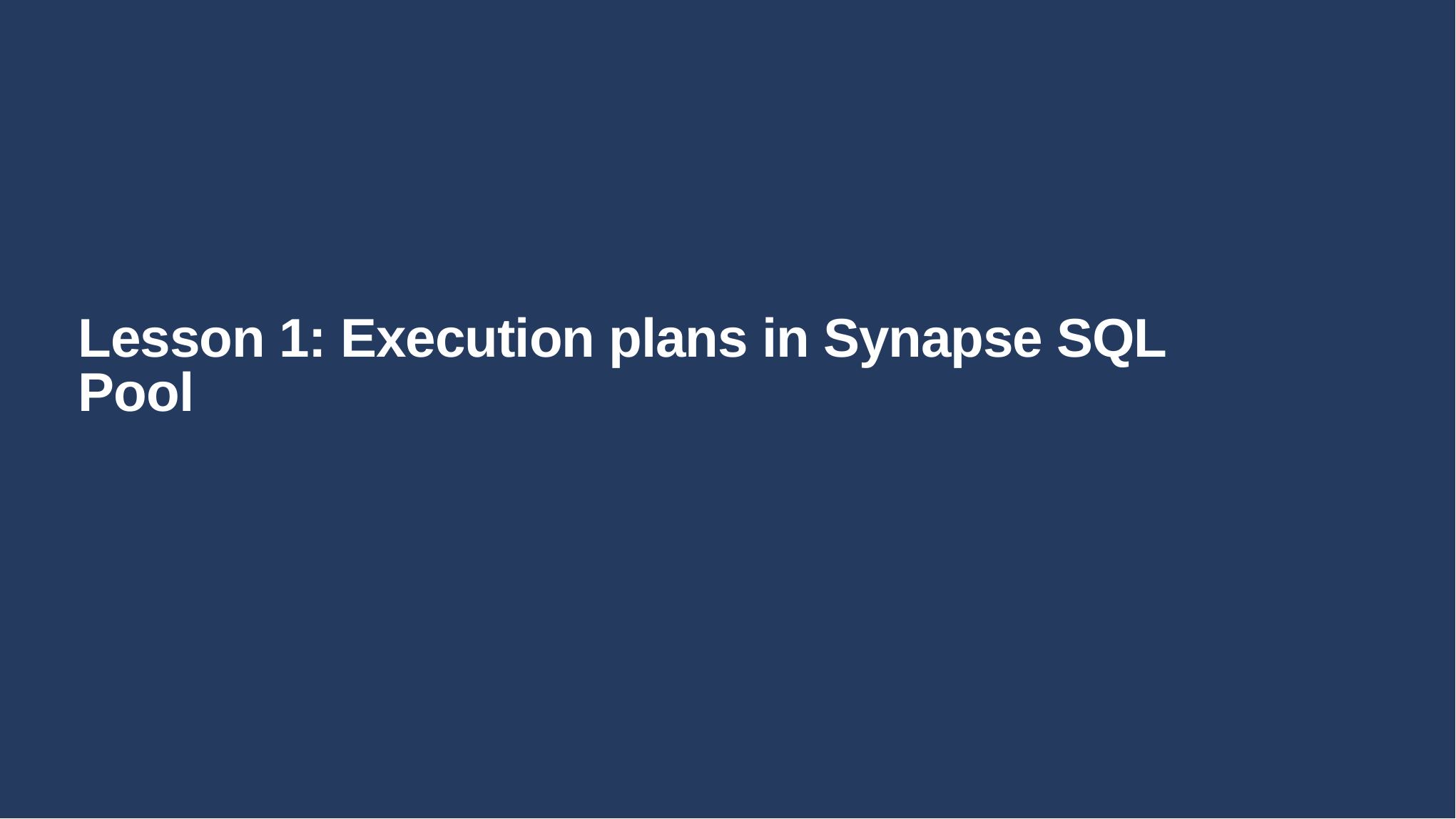

# Lesson 1: Execution plans in Synapse SQL Pool